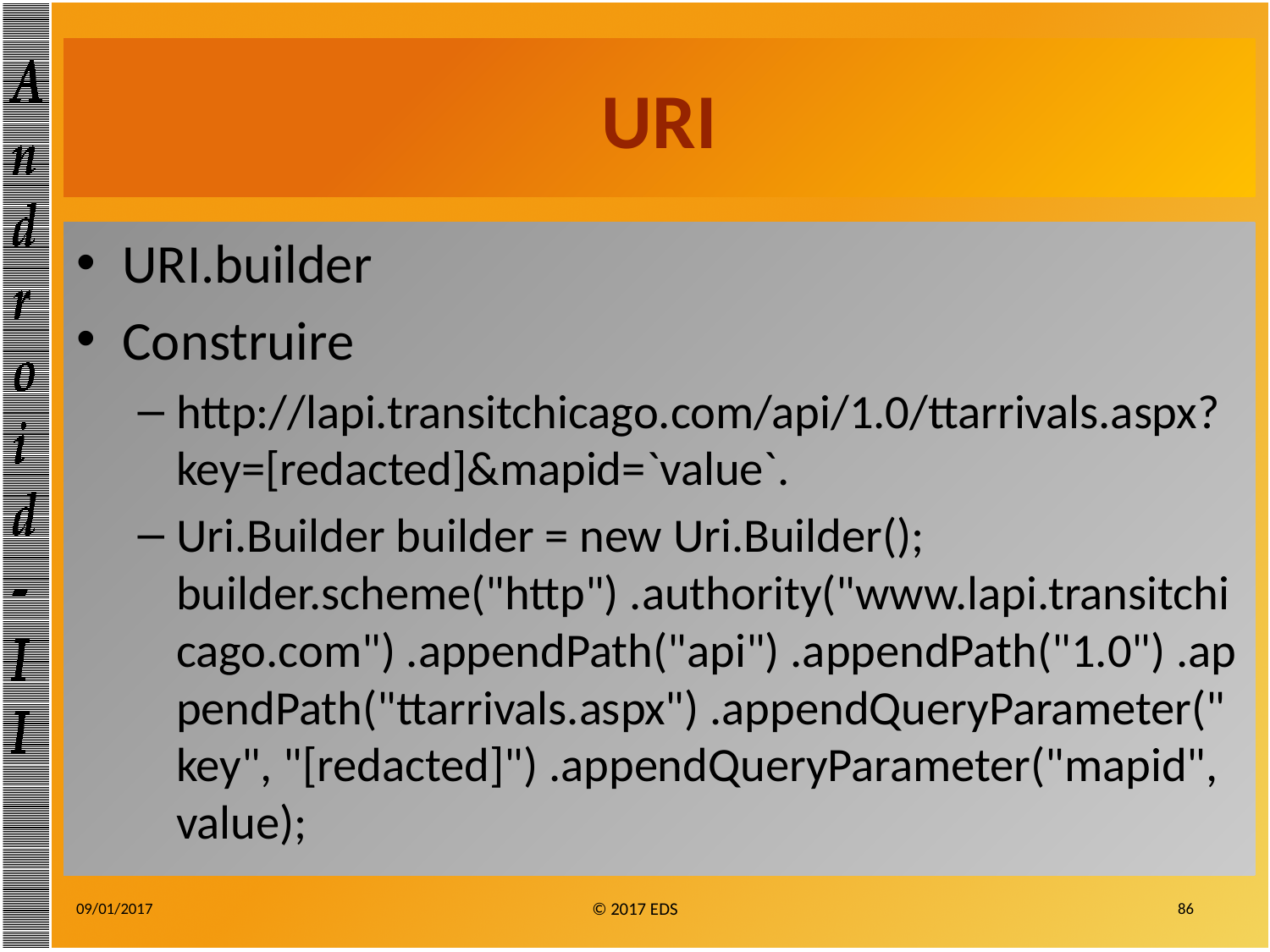

# URI
URI.builder
Construire
http://lapi.transitchicago.com/api/1.0/ttarrivals.aspx?key=[redacted]&mapid=`value`.
Uri.Builder builder = new Uri.Builder(); builder.scheme("http") .authority("www.lapi.transitchicago.com") .appendPath("api") .appendPath("1.0") .appendPath("ttarrivals.aspx") .appendQueryParameter("key", "[redacted]") .appendQueryParameter("mapid", value);

09/01/2017
© 2017 EDS
86